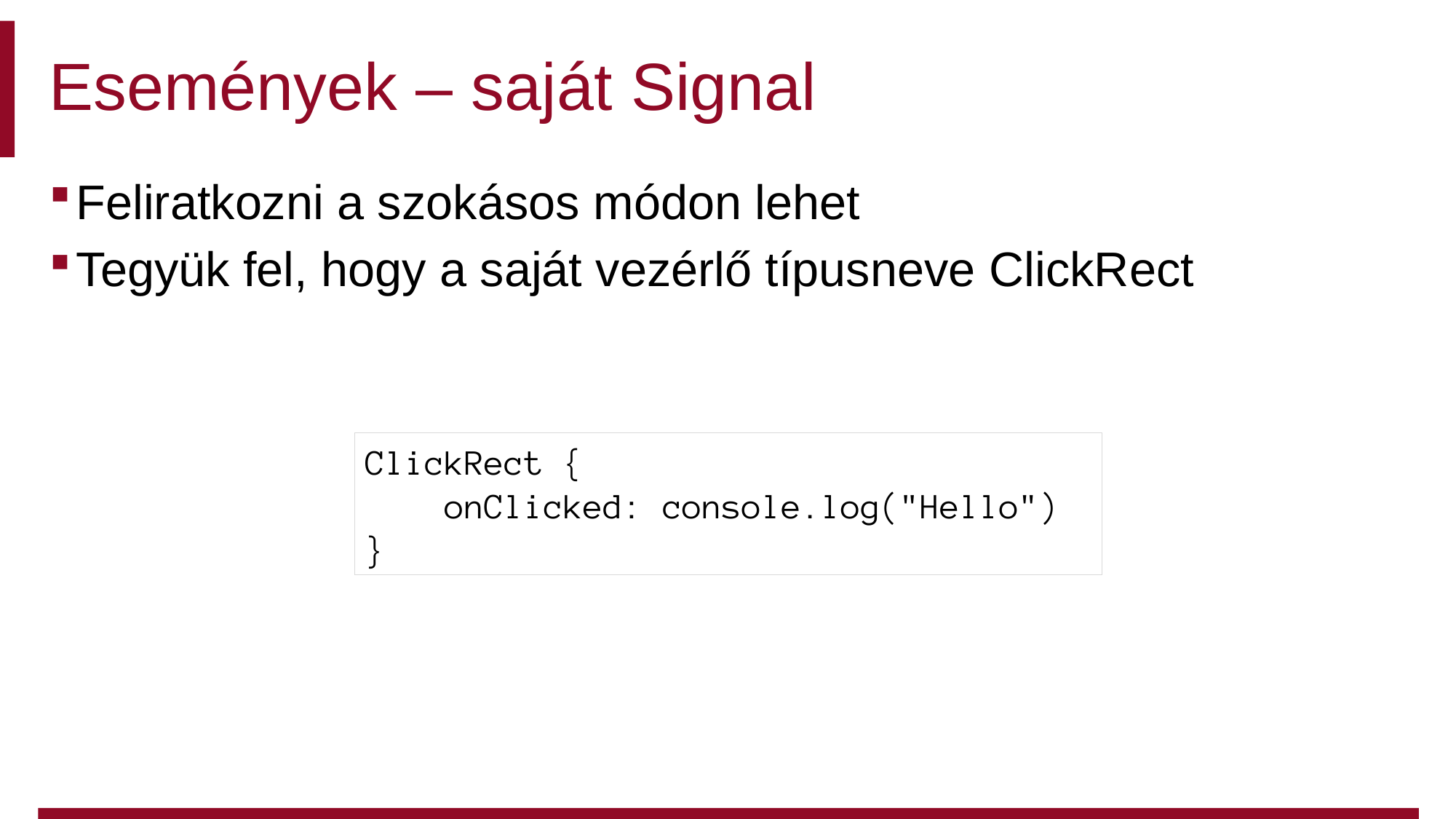

# Események – saját Signal
Feliratkozni a szokásos módon lehet
Tegyük fel, hogy a saját vezérlő típusneve ClickRect

ClickRect {
    onClicked: console.log("Hello")
}